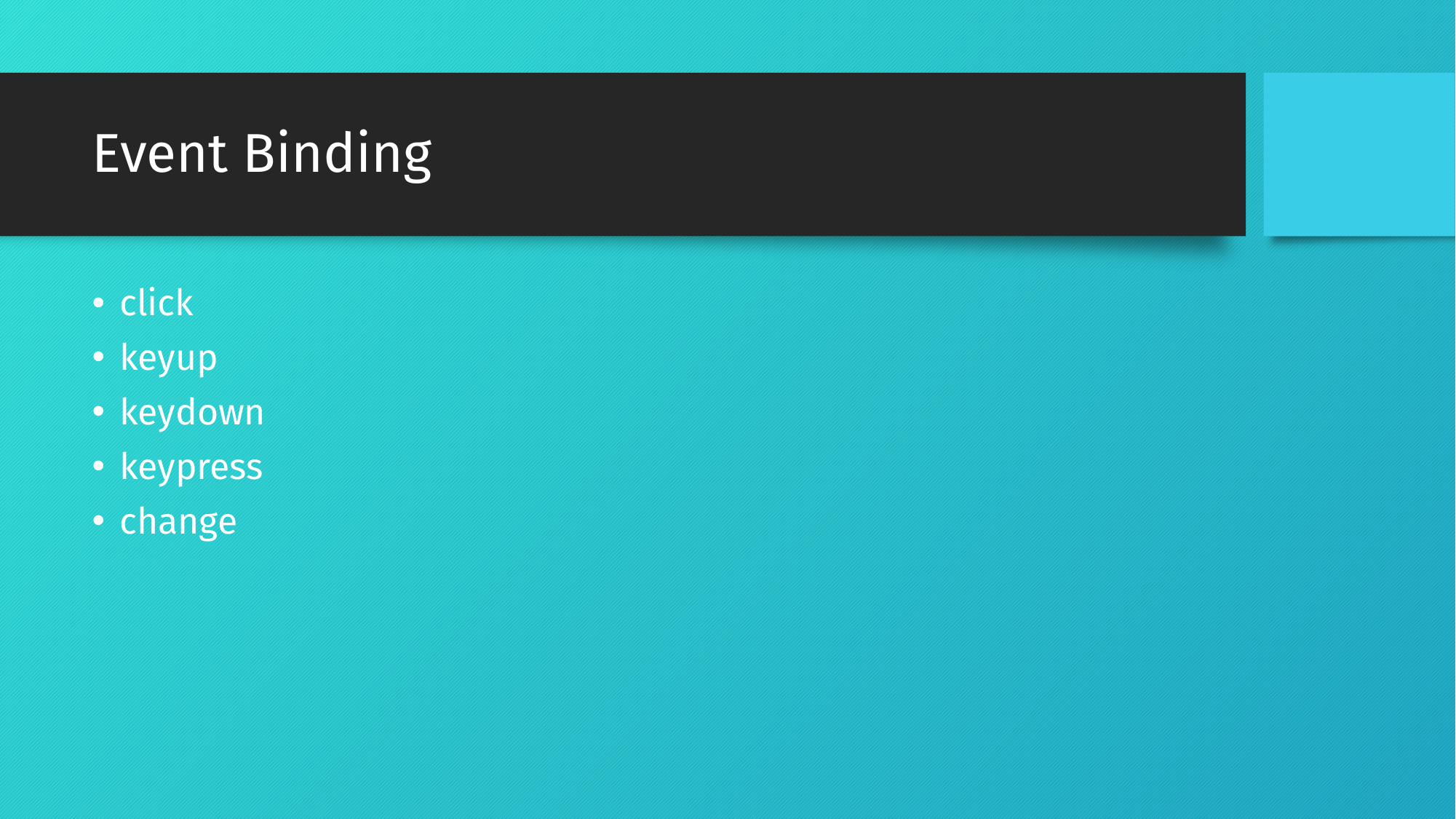

# Event Binding
click
keyup
keydown
keypress
change